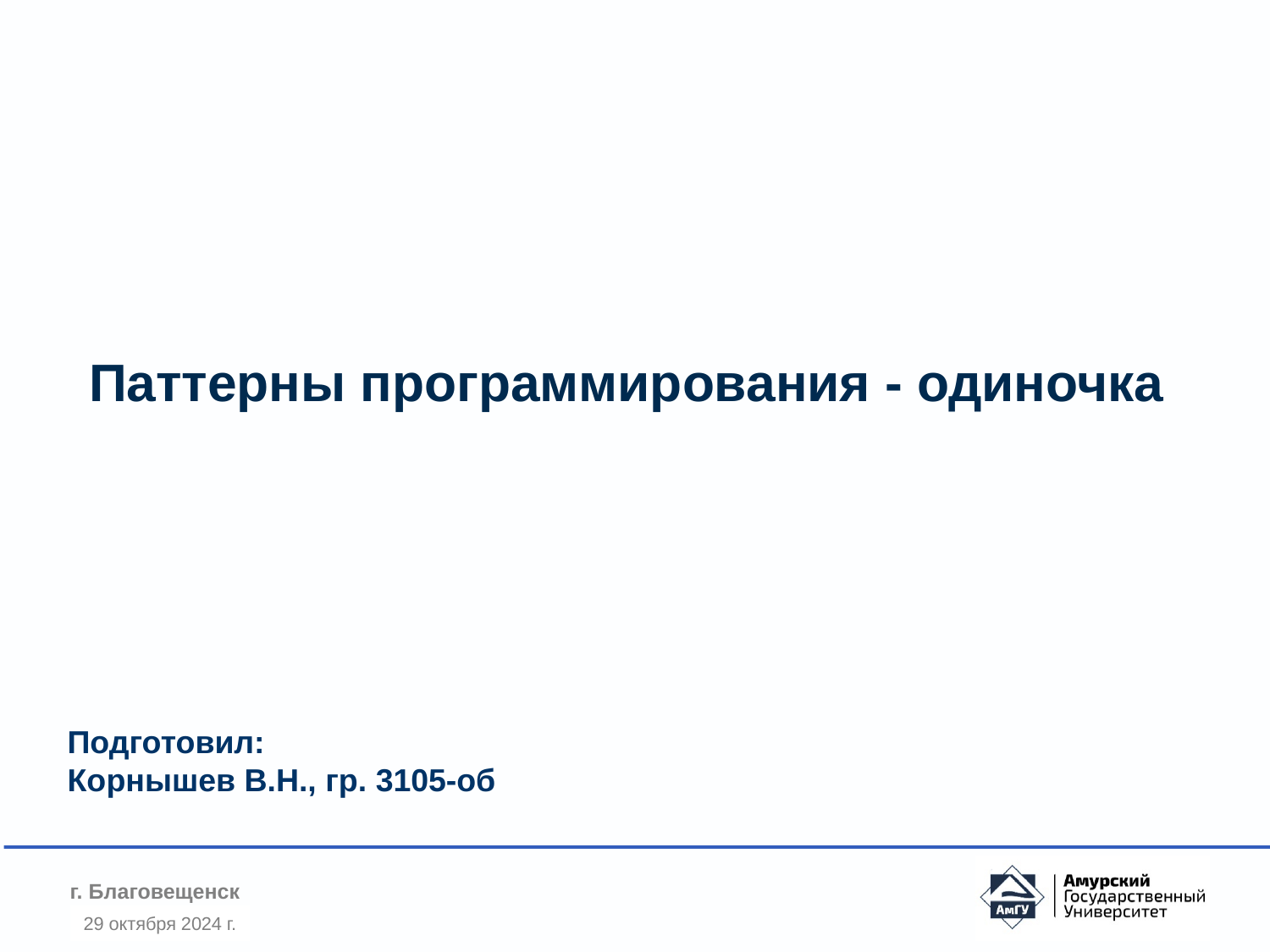

# Паттерны программирования - одиночка
Подготовил:
Корнышев В.Н., гр. 3105-об
29 октября 2024 г.